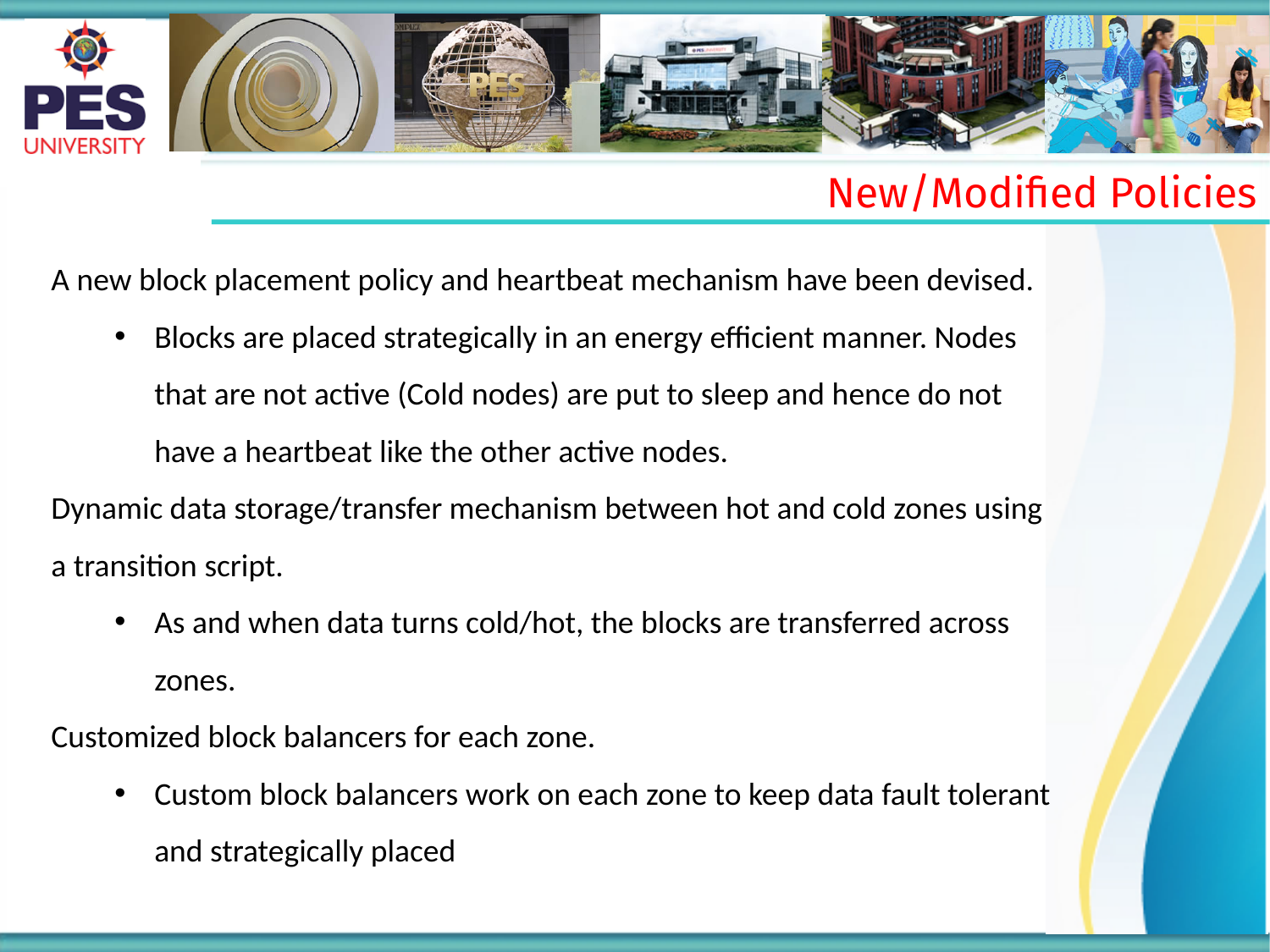

New/Modified Policies

A new block placement policy and heartbeat mechanism have been devised.
Blocks are placed strategically in an energy efficient manner. Nodes that are not active (Cold nodes) are put to sleep and hence do not have a heartbeat like the other active nodes.
Dynamic data storage/transfer mechanism between hot and cold zones using a transition script.
As and when data turns cold/hot, the blocks are transferred across zones.
Customized block balancers for each zone.
Custom block balancers work on each zone to keep data fault tolerant and strategically placed